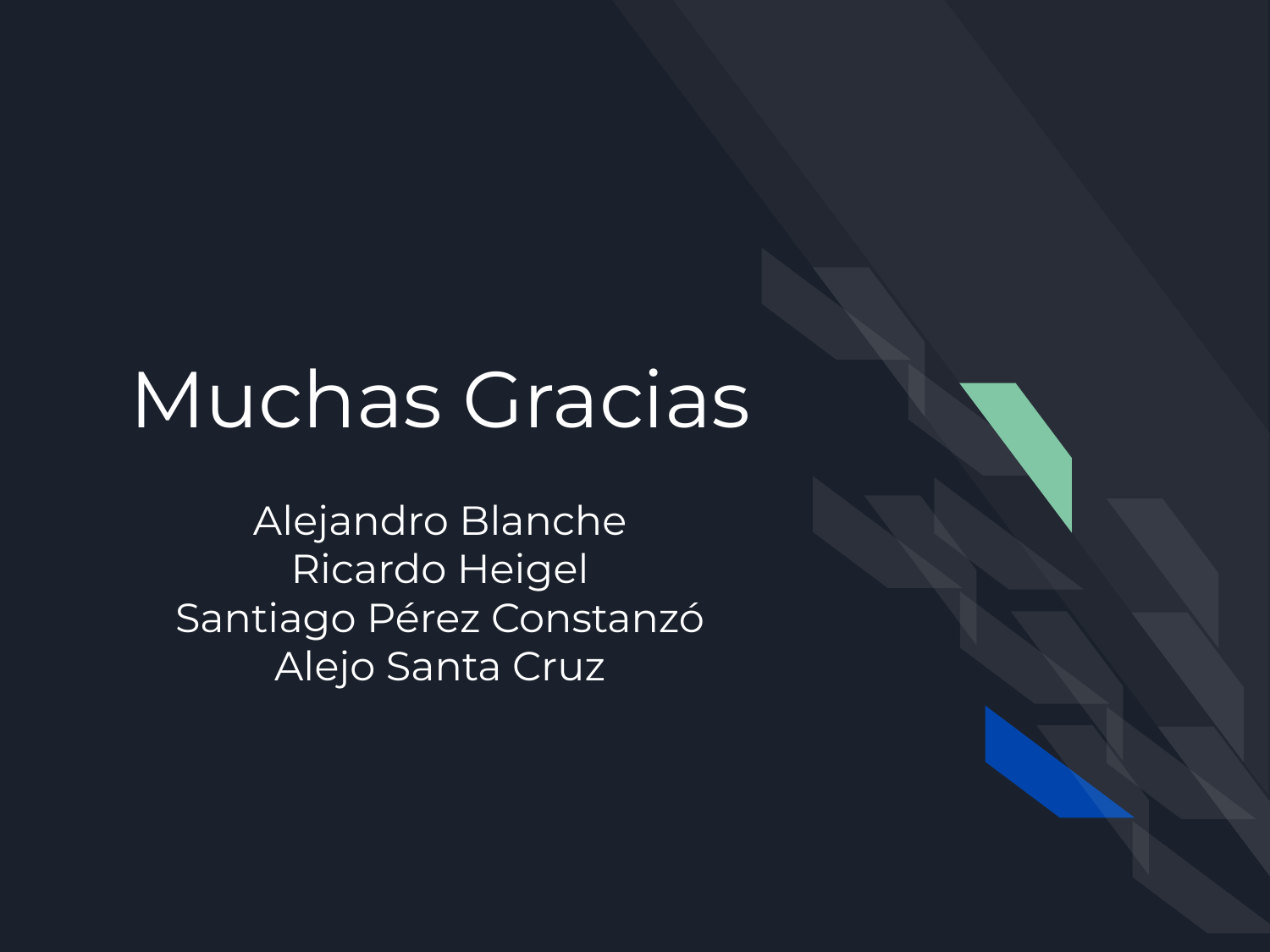

# Muchas Gracias
Alejandro Blanche
Ricardo Heigel
Santiago Pérez Constanzó
Alejo Santa Cruz